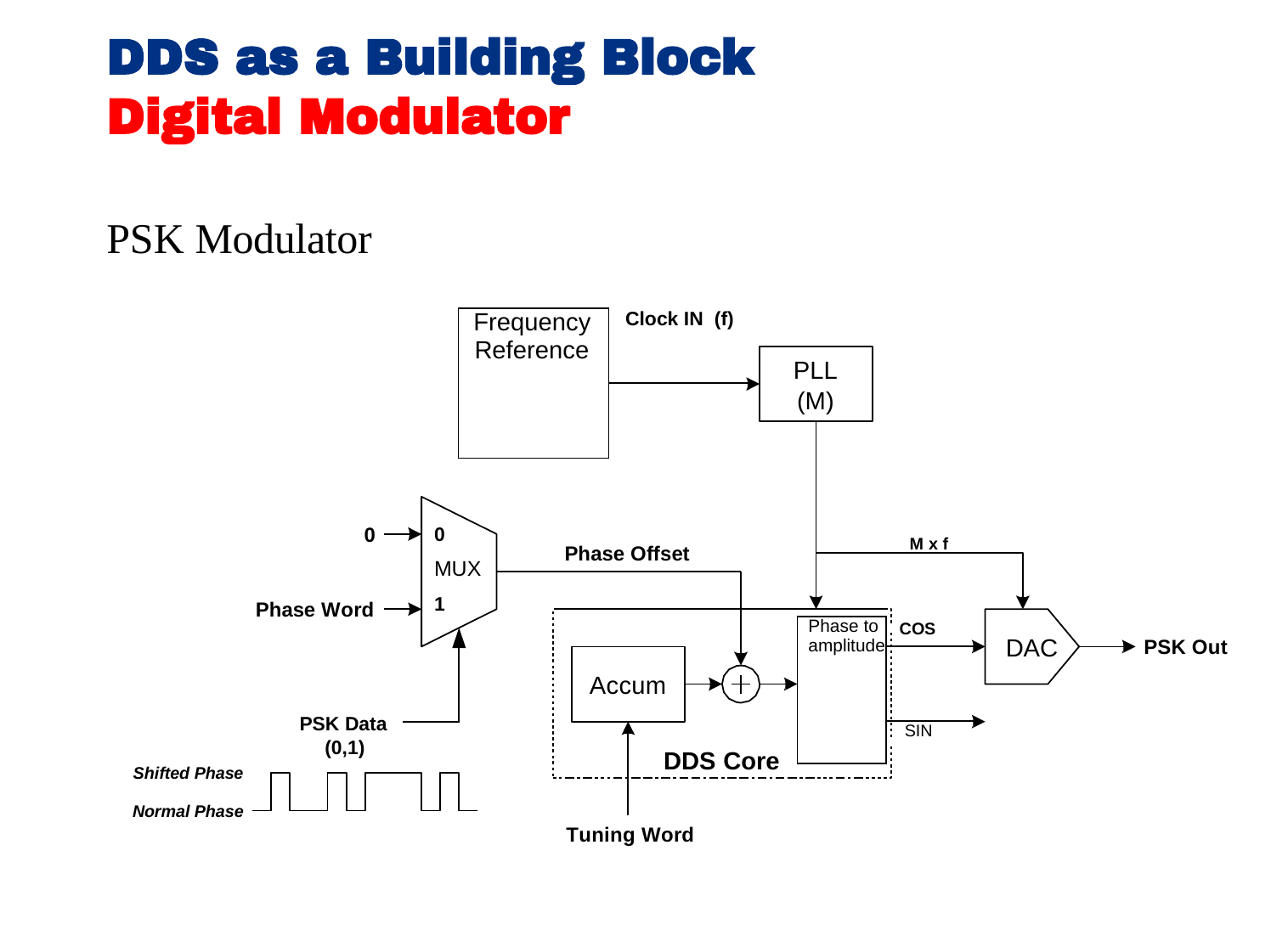

DDS as a Building Block Digital Modulator
PSK Modulator
| Frequency Reference | Clock IN (f) |
| --- | --- |
|  |  |

PLL (M)

0
0
MUX
1

M x f

Phase Offset

Phase Word

| Phase to amplitude |  |
| --- | --- |
|  |  |
|  | SIN |

COS

DAC

PSK Out

Accum

PSK Data (0,1)

DDS Core

Shifted Phase

Normal Phase

Tuning Word